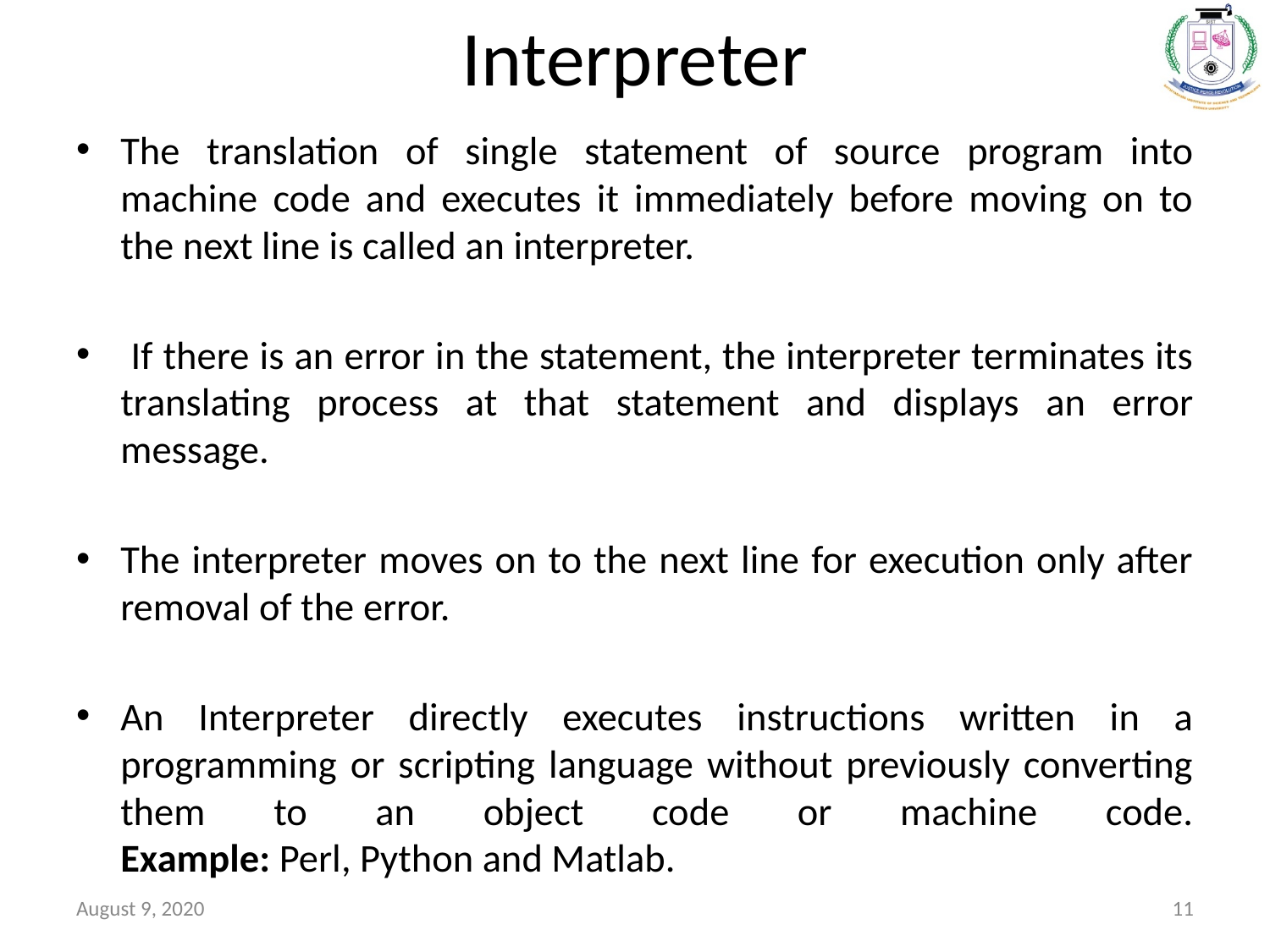

# Interpreter
The translation of single statement of source program into machine code and executes it immediately before moving on to the next line is called an interpreter.

 If there is an error in the statement, the interpreter terminates its translating process at that statement and displays an error message.

The interpreter moves on to the next line for execution only after removal of the error.

An Interpreter directly executes instructions written in a programming or scripting language without previously converting them to an object code or machine code.
Example: Perl, Python and Matlab.
August 9, 2020
11